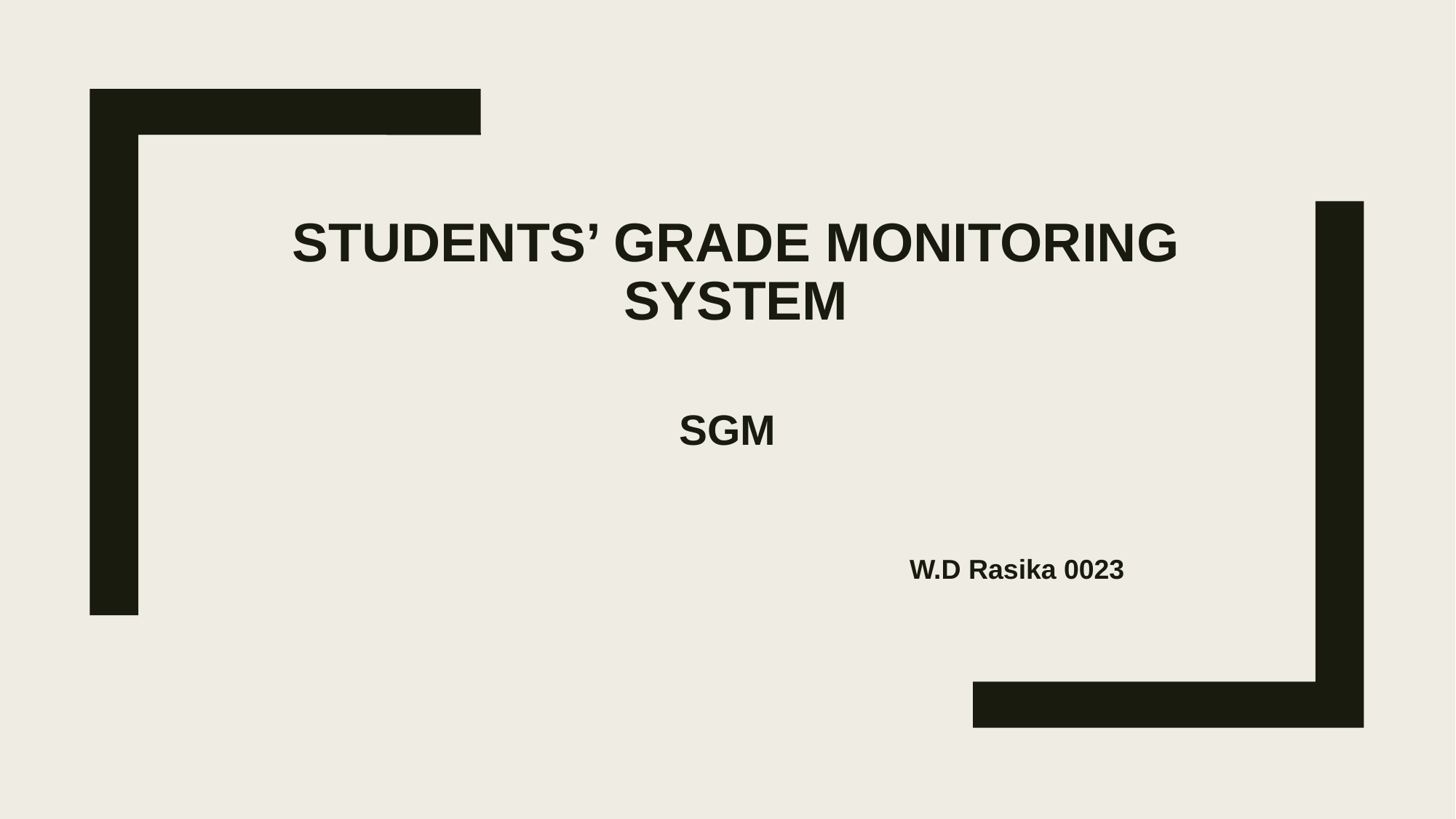

# Students’ Grade Monitoring System
SGM

W.D Rasika 0023